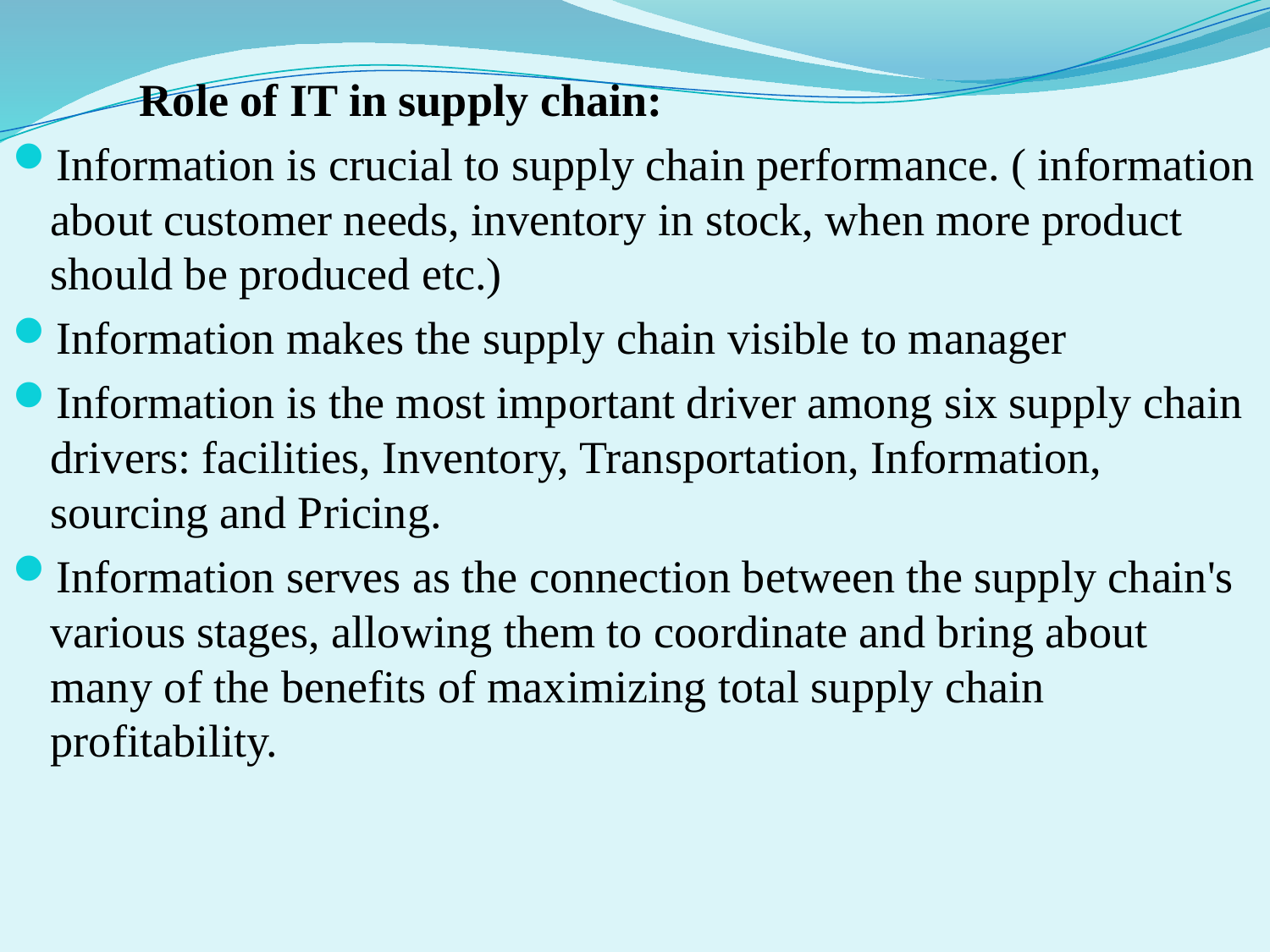

Role of IT in supply chain:
Information is crucial to supply chain performance. ( information about customer needs, inventory in stock, when more product should be produced etc.)
Information makes the supply chain visible to manager
Information is the most important driver among six supply chain drivers: facilities, Inventory, Transportation, Information, sourcing and Pricing.
Information serves as the connection between the supply chain's various stages, allowing them to coordinate and bring about many of the benefits of maximizing total supply chain profitability.